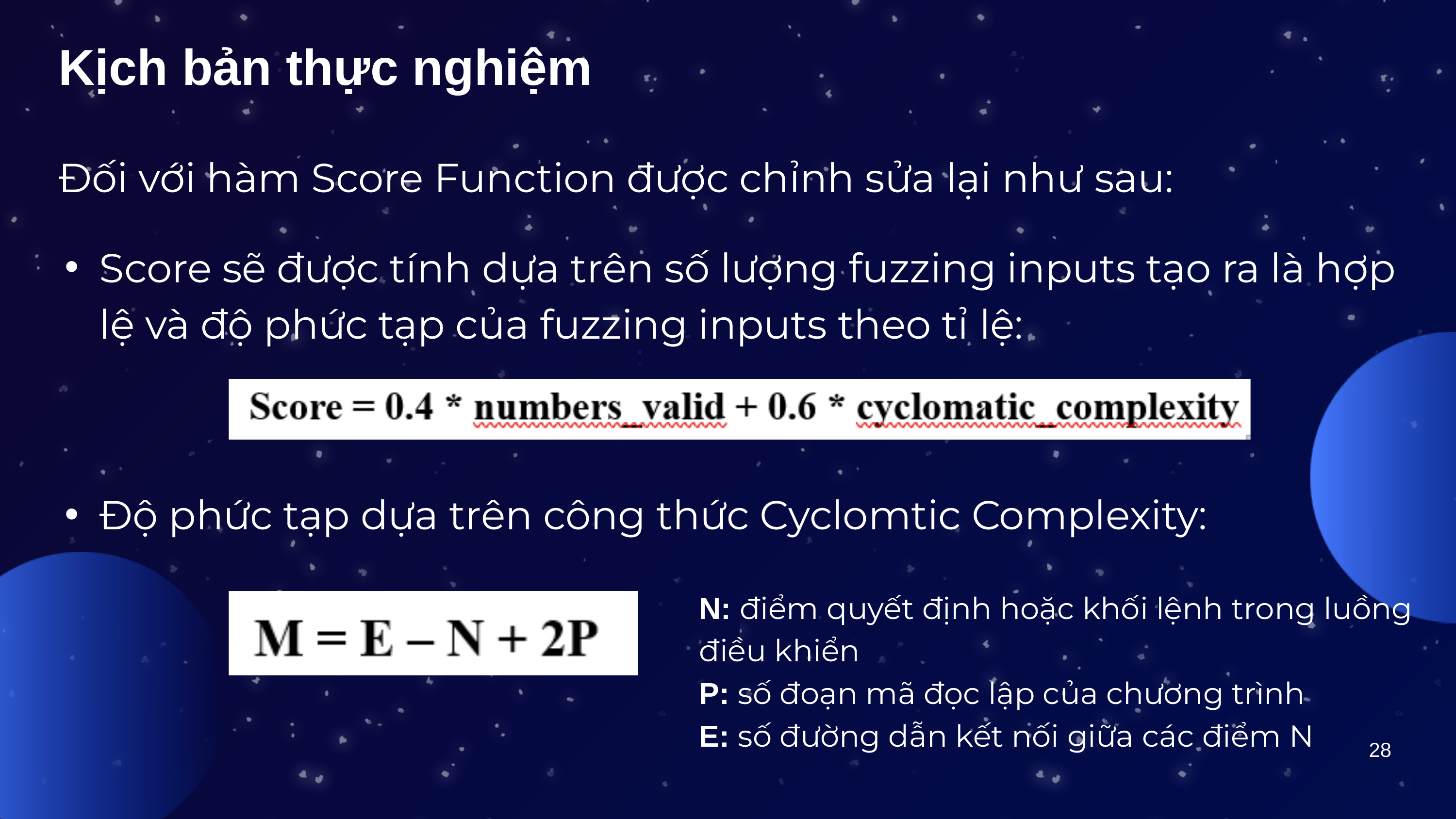

Kịch bản thực nghiệm
Đối với hàm Score Function được chỉnh sửa lại như sau:
Score sẽ được tính dựa trên số lượng fuzzing inputs tạo ra là hợp lệ và độ phức tạp của fuzzing inputs theo tỉ lệ:

Độ phức tạp dựa trên công thức Cyclomtic Complexity:

N: điểm quyết định hoặc khối lệnh trong luồng    điều khiển
P: số đoạn mã đọc lập của chương trình
E: số đường dẫn kết nối giữa các điểm N

28